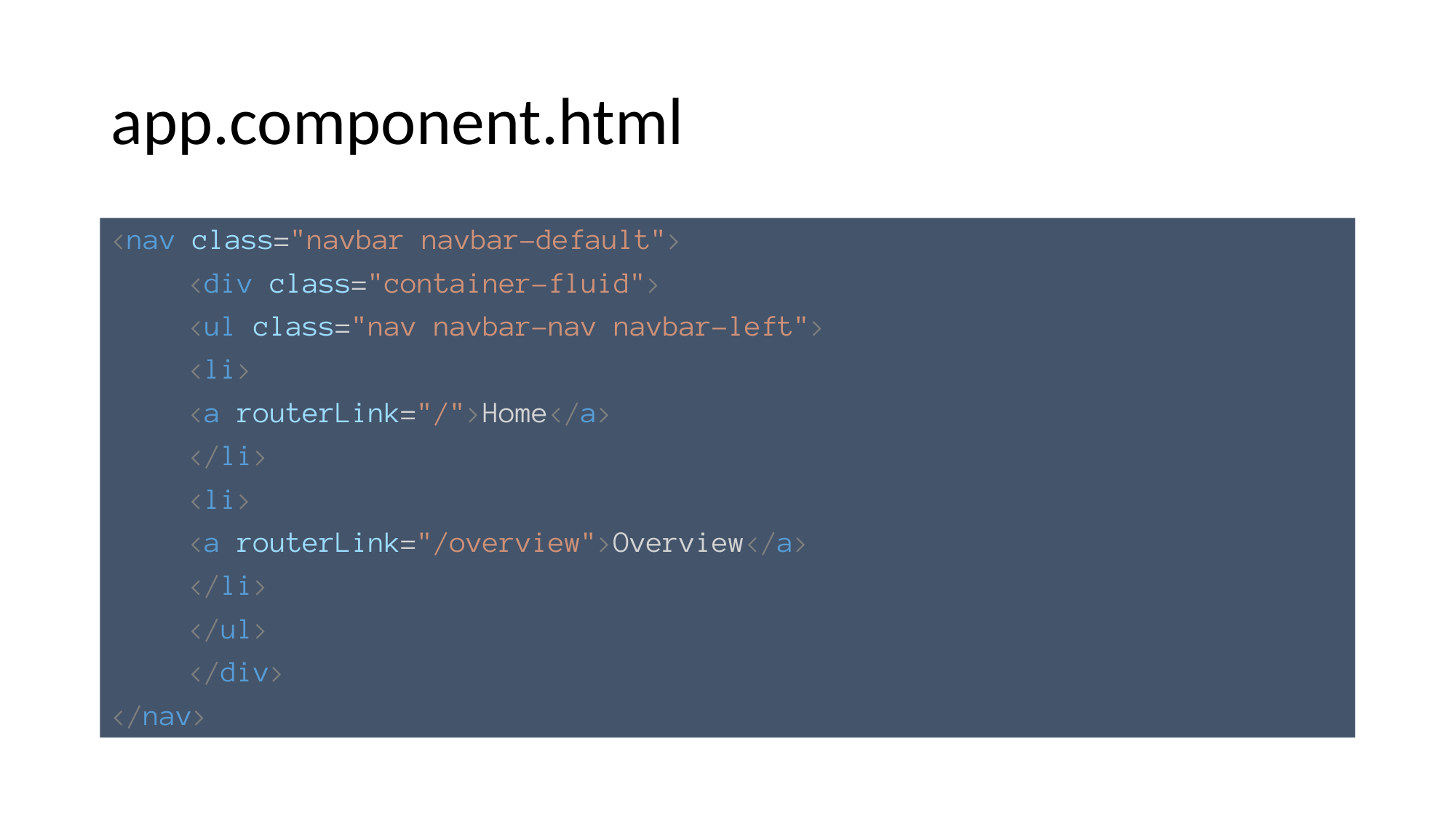

# app.component.html
<nav class="navbar navbar-default">
	<div class="container-fluid">
		<ul class="nav navbar-nav navbar-left">
			<li>
				<a routerLink="/">Home</a>
			</li>
			<li>
				<a routerLink="/overview">Overview</a>
			</li>
		</ul>
	</div>
</nav>